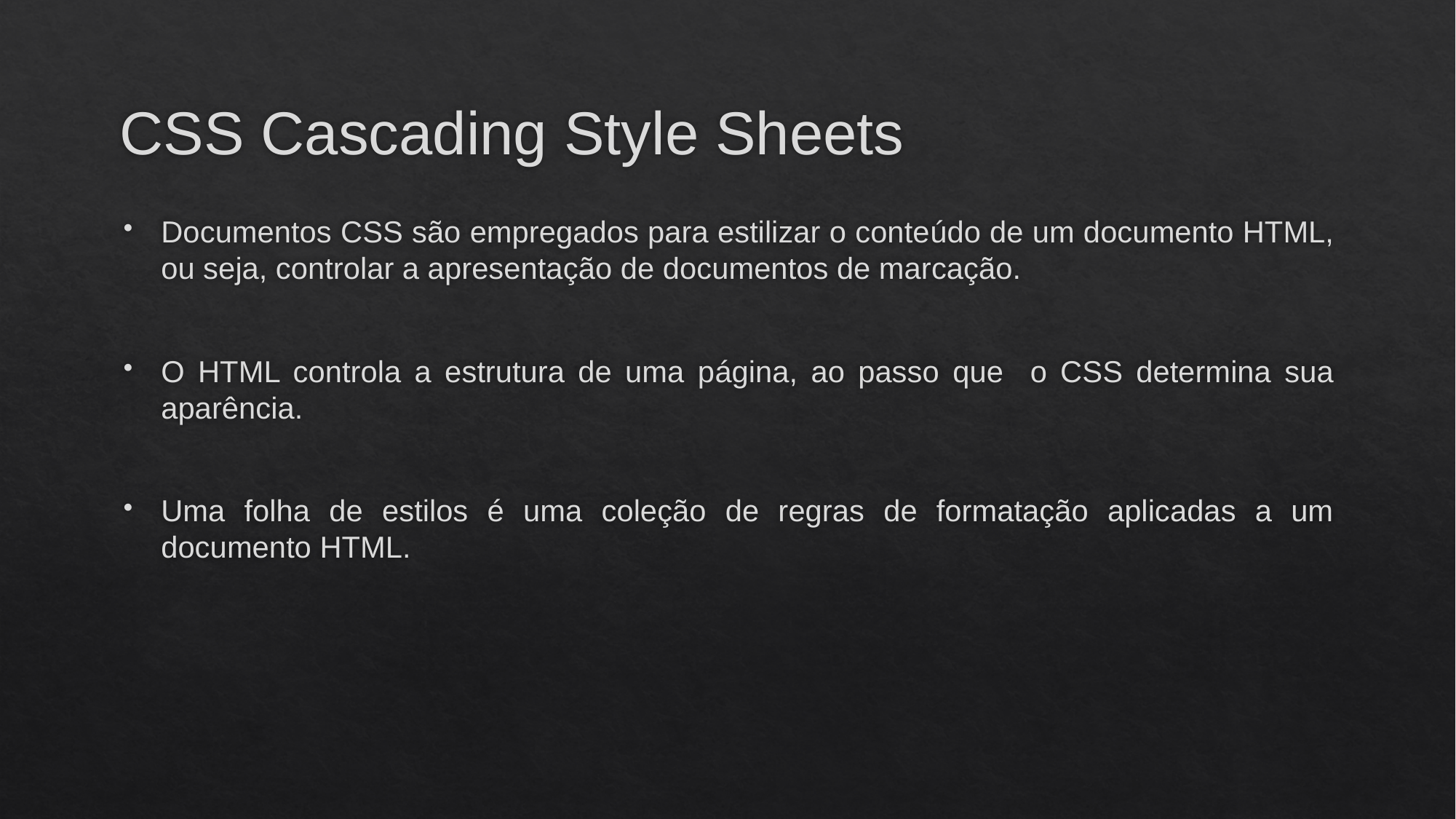

# CSS Cascading Style Sheets
Documentos CSS são empregados para estilizar o conteúdo de um documento HTML, ou seja, controlar a apresentação de documentos de marcação.

O HTML controla a estrutura de uma página, ao passo que  o CSS determina sua aparência.

Uma folha de estilos é uma coleção de regras de formatação aplicadas a um documento HTML.